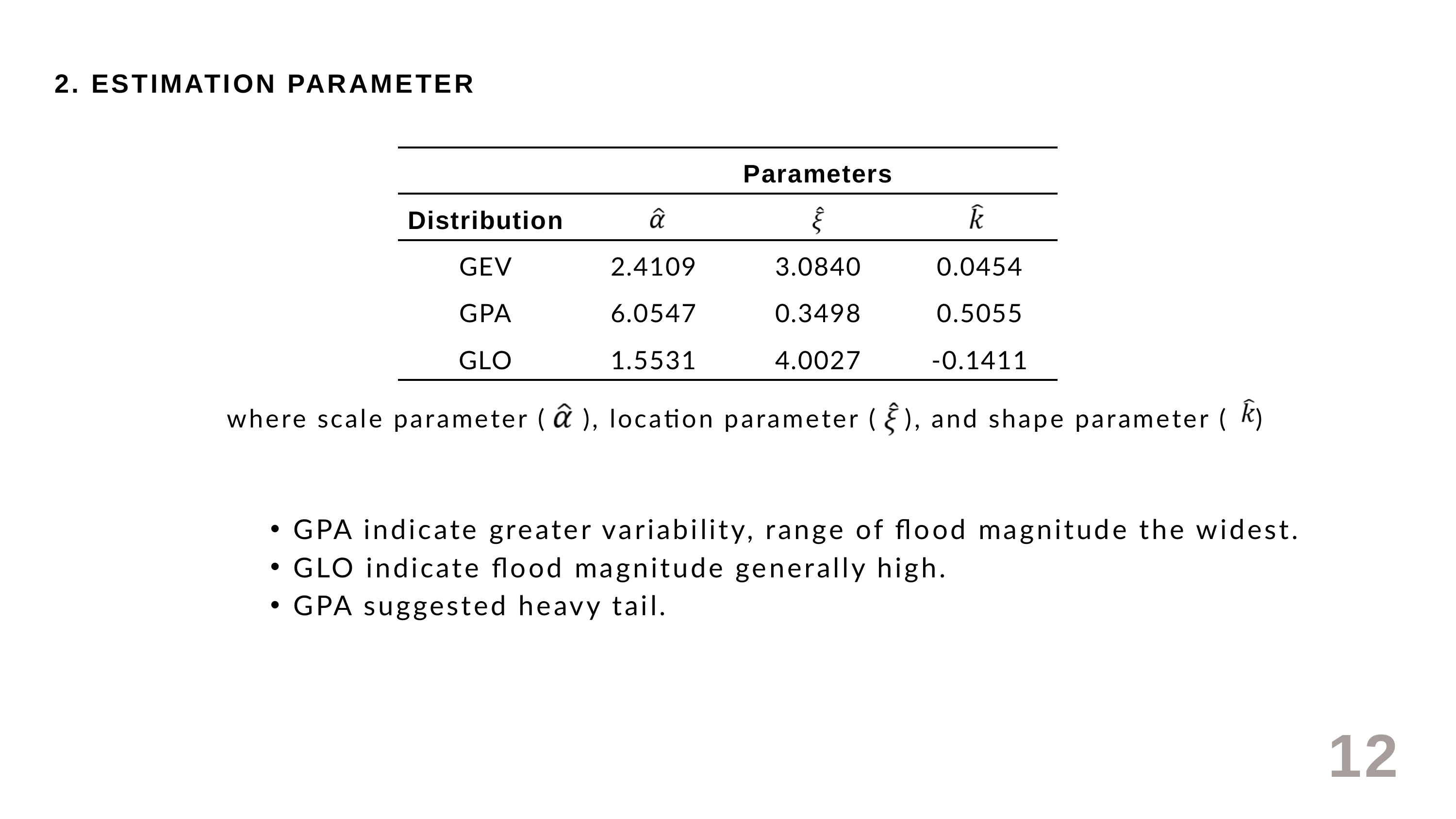

2. ESTIMATION PARAMETER
|  |  | Parameters |  |
| --- | --- | --- | --- |
| Distribution |  |  |  |
| GEV | 2.4109 | 3.0840 | 0.0454 |
| GPA | 6.0547 | 0.3498 | 0.5055 |
| GLO | 1.5531 | 4.0027 | -0.1411 |

where scale parameter (    ), location parameter (   ), and shape parameter (   )
GPA indicate greater variability, range of flood magnitude the widest.
GLO indicate flood magnitude generally high.
GPA suggested heavy tail.
12